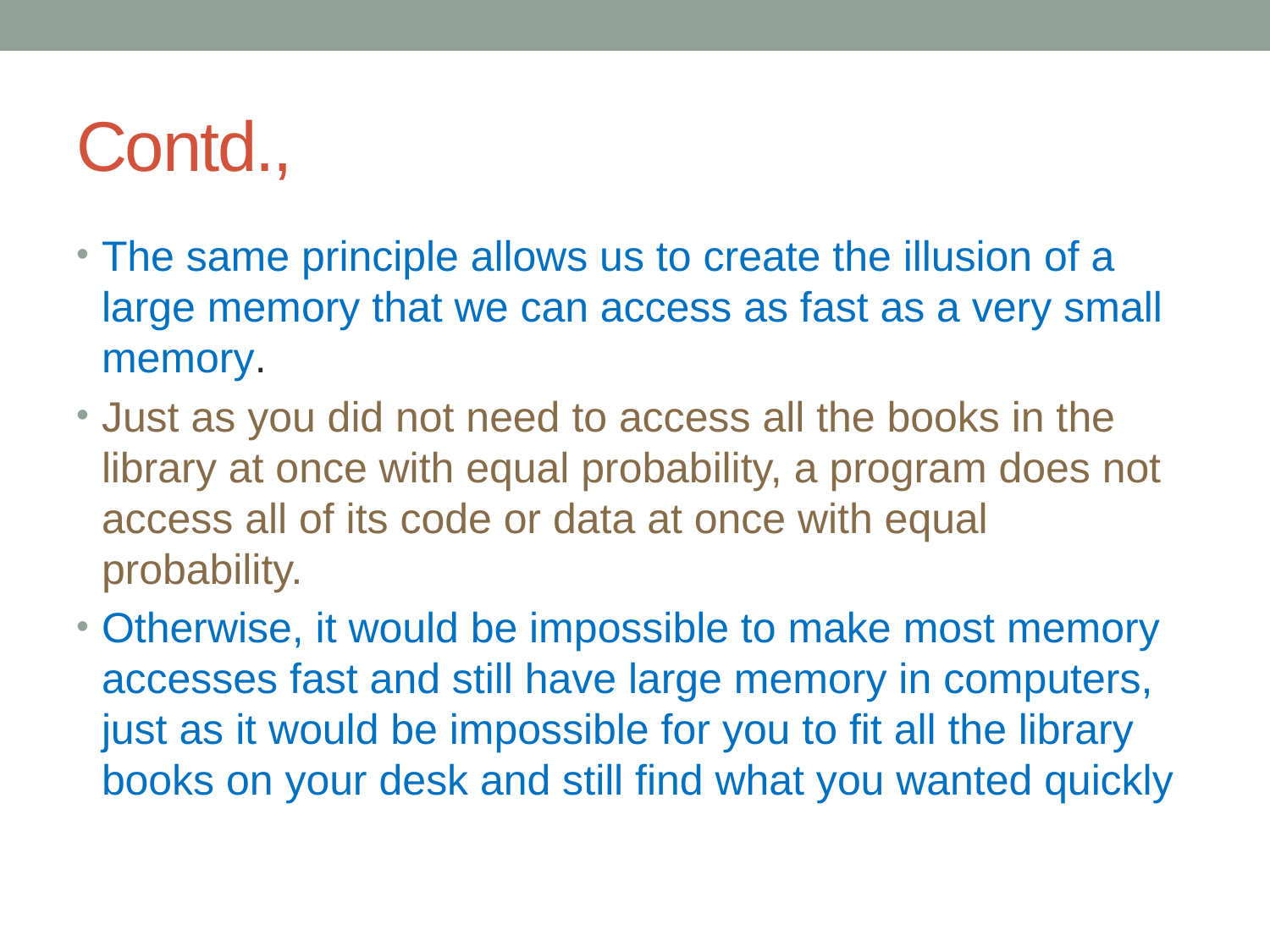

# Contd.,
The same principle allows us to create the illusion of a large memory that we can access as fast as a very small memory.
Just as you did not need to access all the books in the library at once with equal probability, a program does not access all of its code or data at once with equal probability.
Otherwise, it would be impossible to make most memory accesses fast and still have large memory in computers, just as it would be impossible for you to fit all the library books on your desk and still find what you wanted quickly